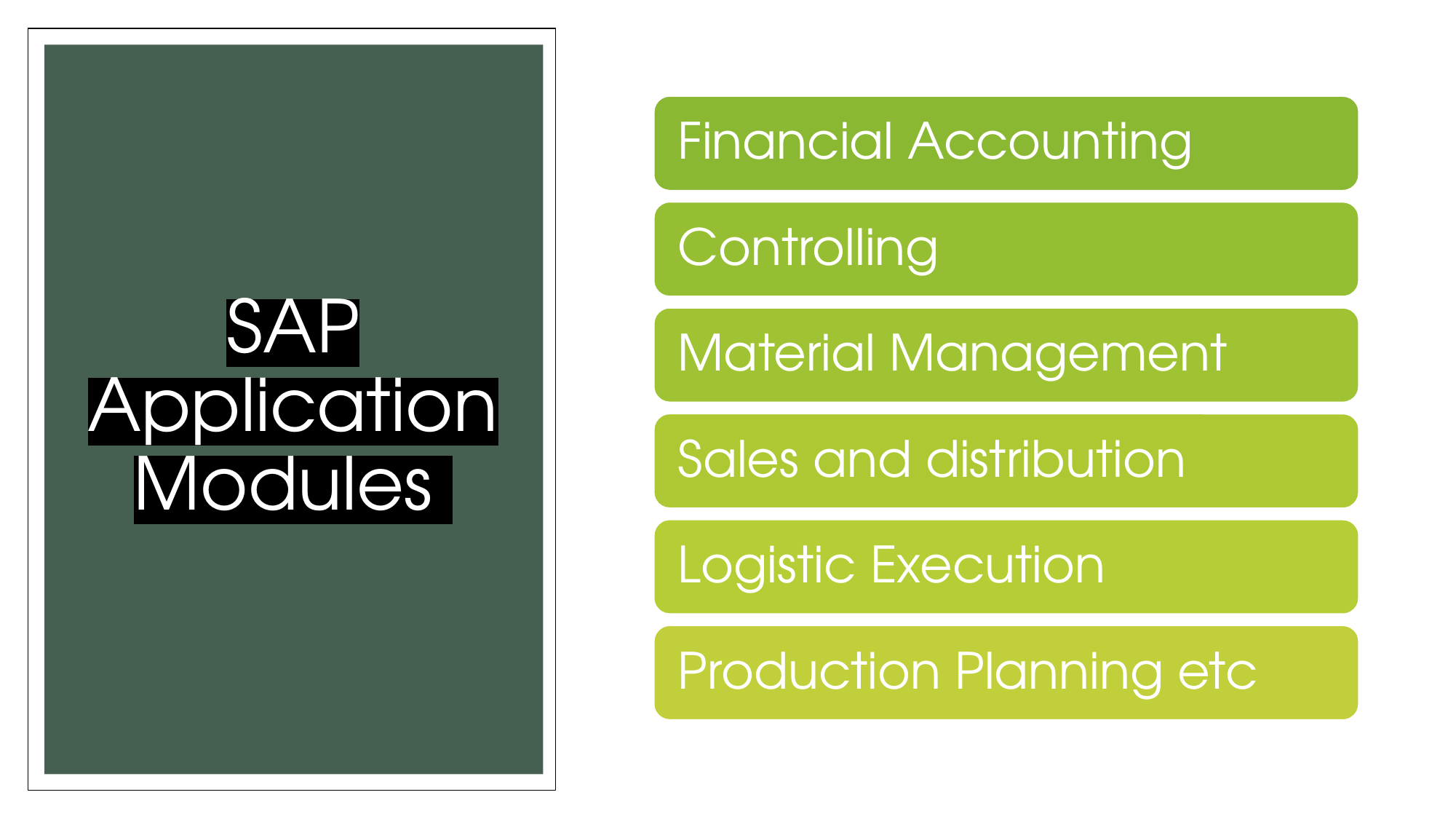

# SAP Application Modules
Financial Accounting
Controlling
Material Management
Sales and distribution
Logistic Execution
Production Planning etc